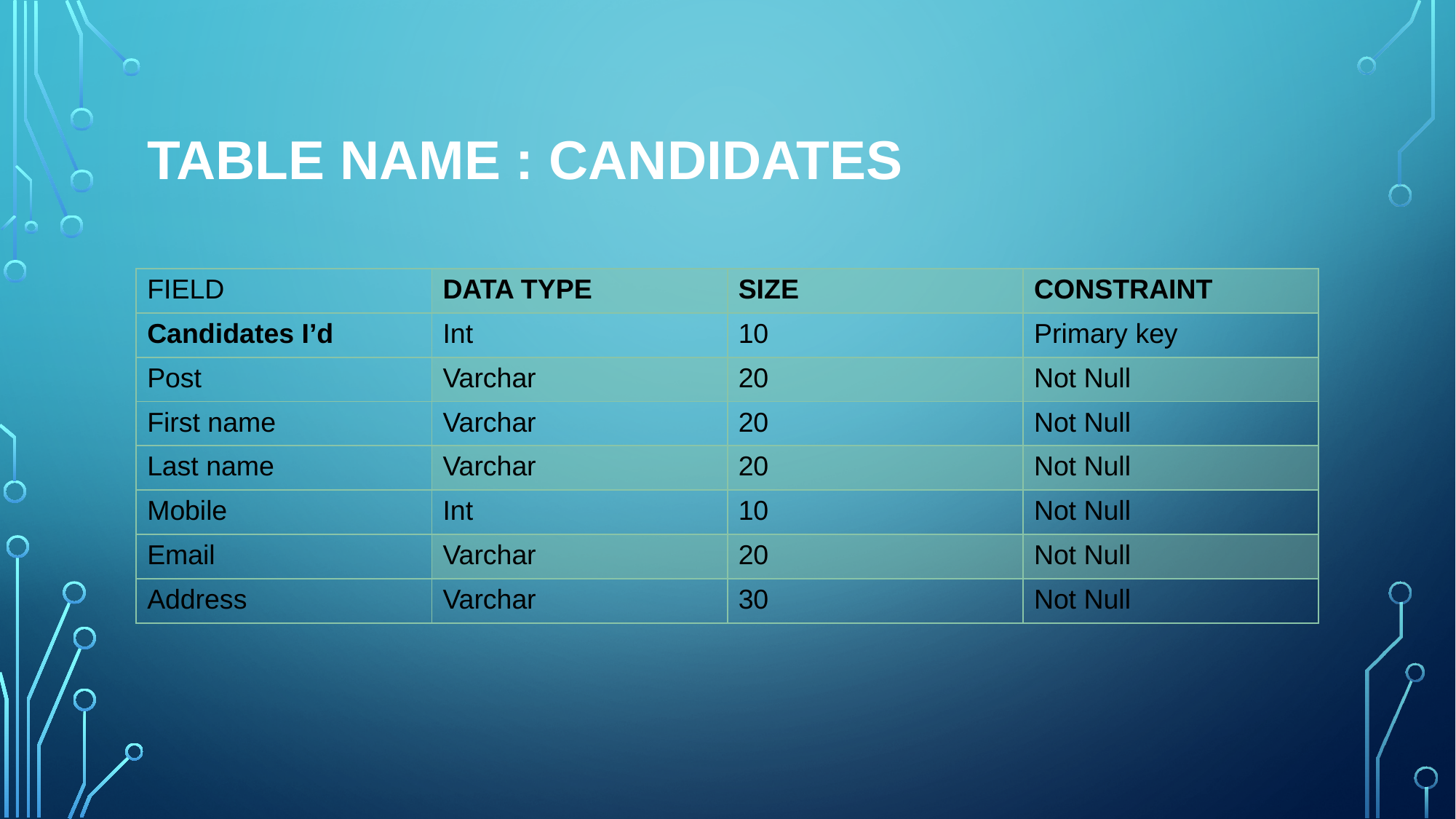

# Table Name : Candidates
| FIELD | DATA TYPE | SIZE | CONSTRAINT |
| --- | --- | --- | --- |
| Candidates I’d | Int | 10 | Primary key |
| Post | Varchar | 20 | Not Null |
| First name | Varchar | 20 | Not Null |
| Last name | Varchar | 20 | Not Null |
| Mobile | Int | 10 | Not Null |
| Email | Varchar | 20 | Not Null |
| Address | Varchar | 30 | Not Null |